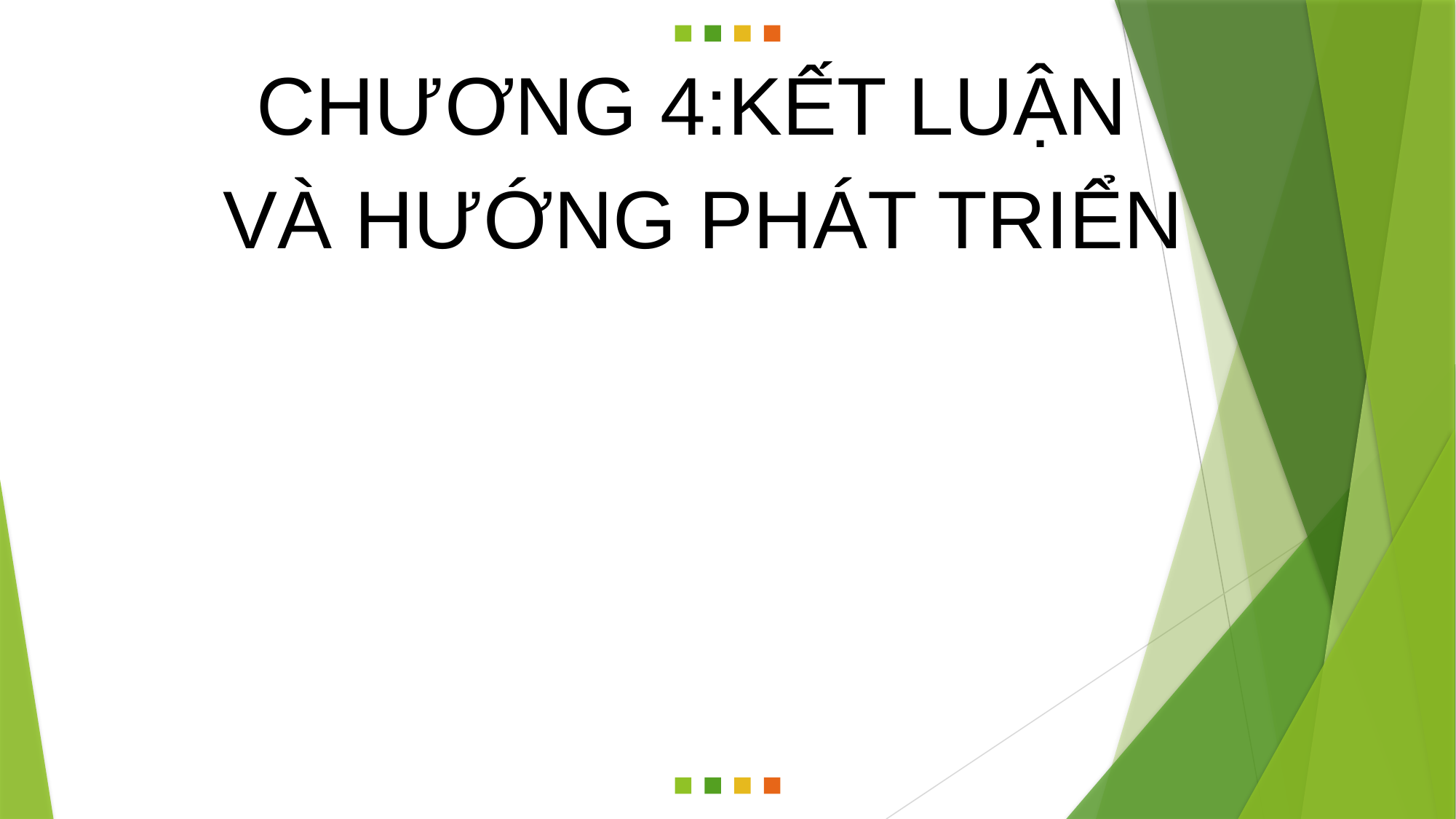

CHƯƠNG 4:KẾT LUẬN
VÀ HƯỚNG PHÁT TRIỂN